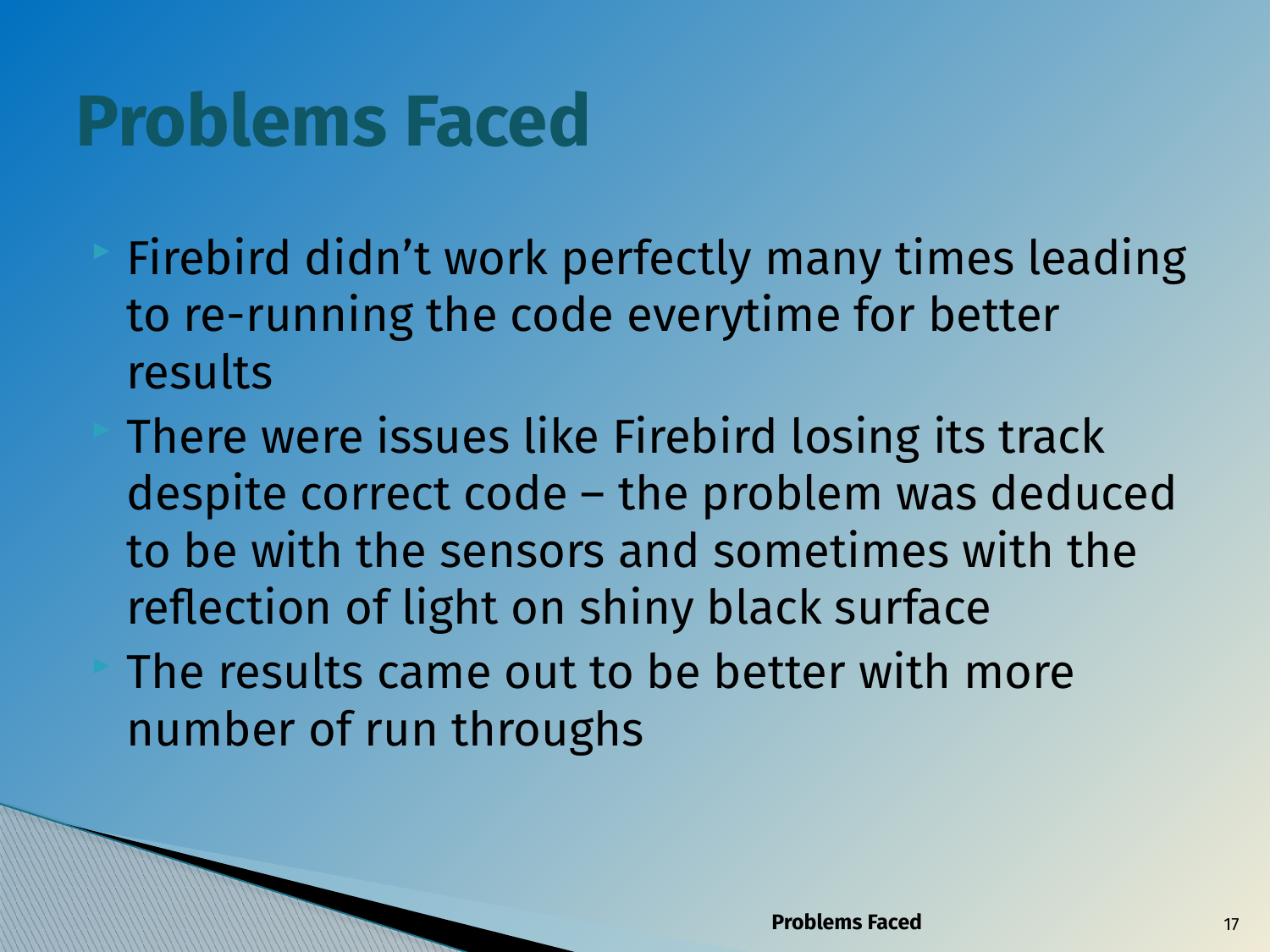

# Problems Faced
Firebird didn’t work perfectly many times leading to re-running the code everytime for better results
There were issues like Firebird losing its track despite correct code – the problem was deduced to be with the sensors and sometimes with the reflection of light on shiny black surface
The results came out to be better with more number of run throughs
Problems Faced
17